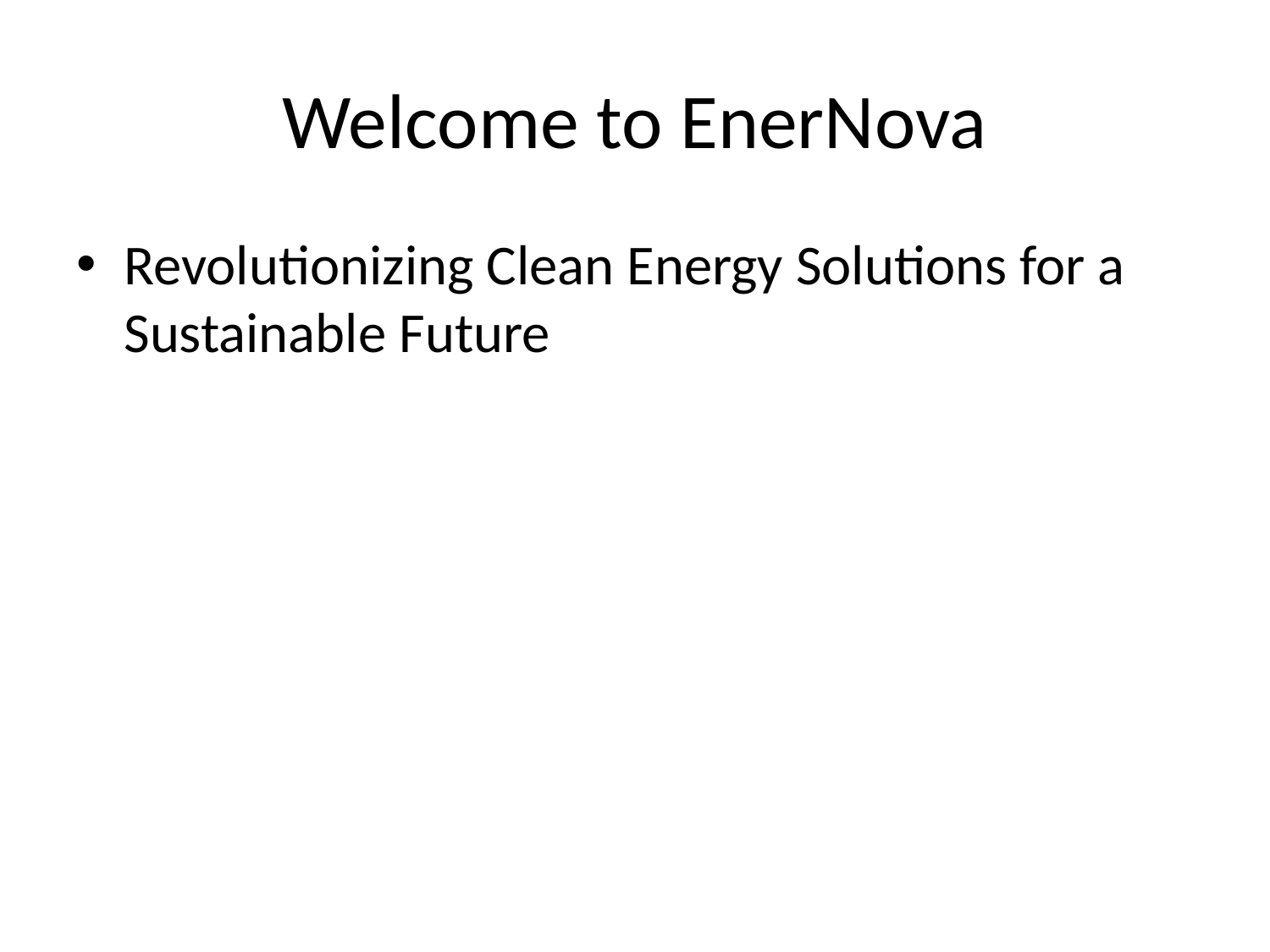

# Welcome to EnerNova
Revolutionizing Clean Energy Solutions for a Sustainable Future